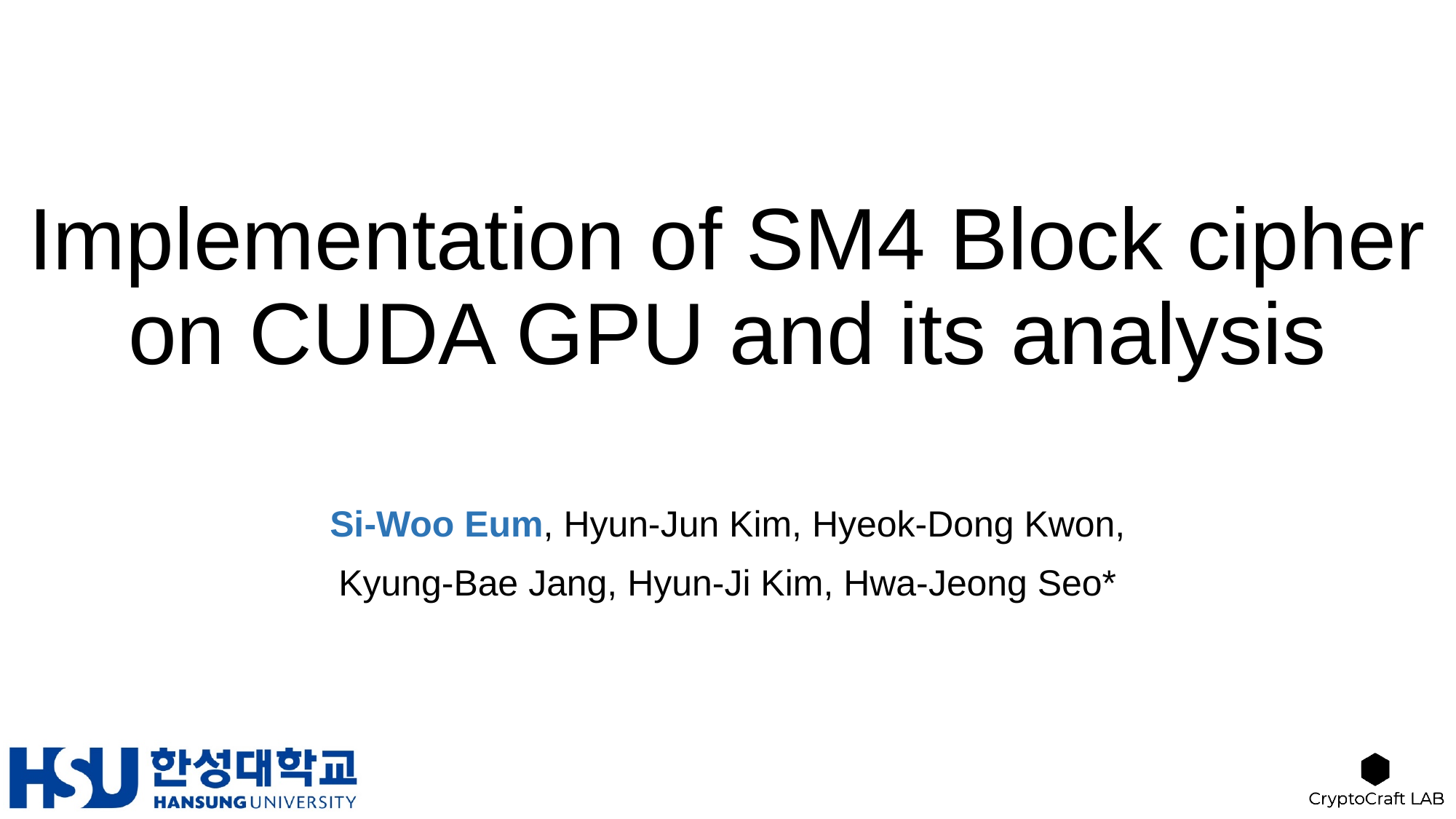

# Implementation of SM4 Block cipher on CUDA GPU and its analysis
Si-Woo Eum, Hyun-Jun Kim, Hyeok-Dong Kwon,
Kyung-Bae Jang, Hyun-Ji Kim, Hwa-Jeong Seo*